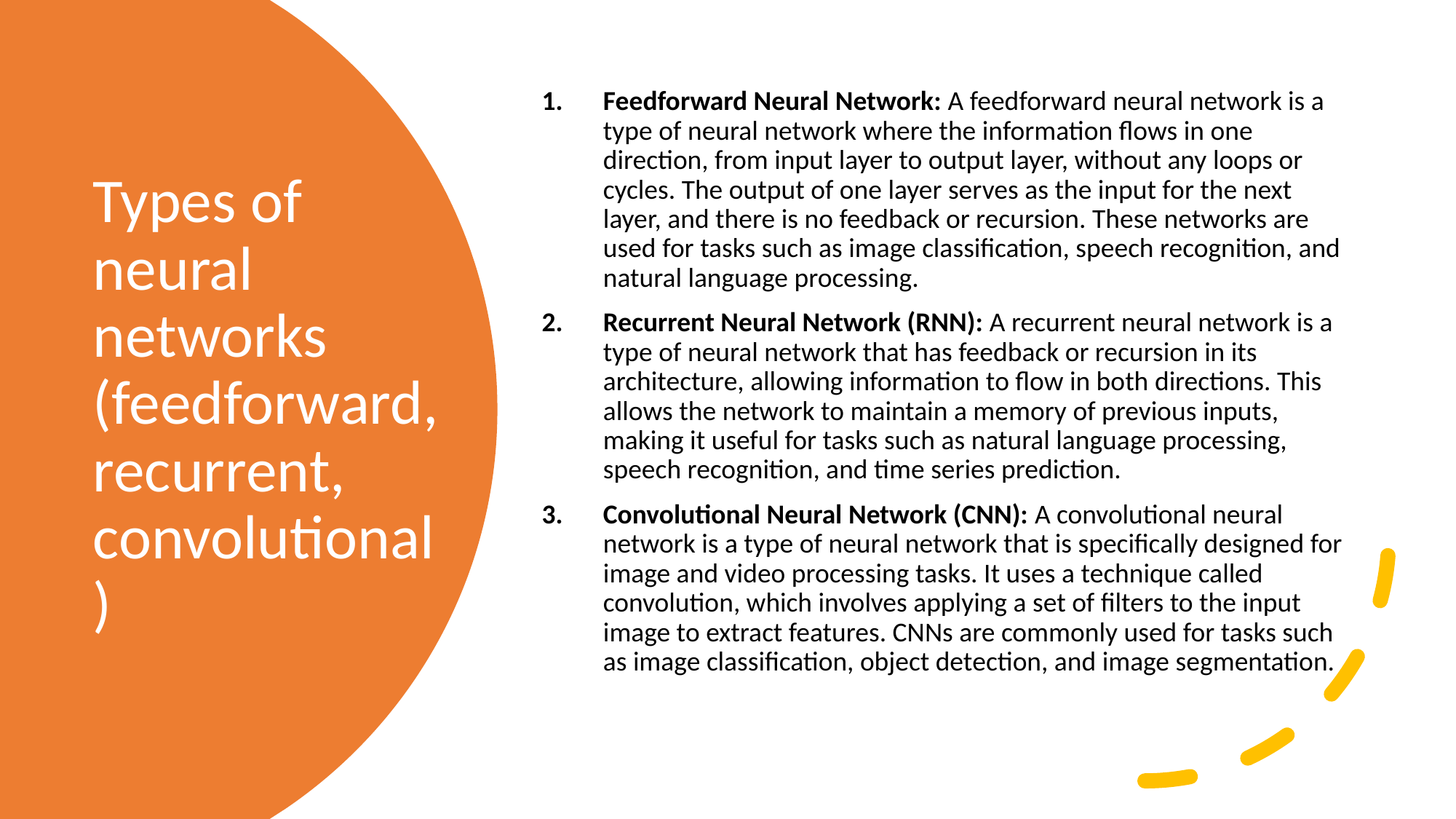

Feedforward Neural Network: A feedforward neural network is a type of neural network where the information flows in one direction, from input layer to output layer, without any loops or cycles. The output of one layer serves as the input for the next layer, and there is no feedback or recursion. These networks are used for tasks such as image classification, speech recognition, and natural language processing.
Recurrent Neural Network (RNN): A recurrent neural network is a type of neural network that has feedback or recursion in its architecture, allowing information to flow in both directions. This allows the network to maintain a memory of previous inputs, making it useful for tasks such as natural language processing, speech recognition, and time series prediction.
Convolutional Neural Network (CNN): A convolutional neural network is a type of neural network that is specifically designed for image and video processing tasks. It uses a technique called convolution, which involves applying a set of filters to the input image to extract features. CNNs are commonly used for tasks such as image classification, object detection, and image segmentation.

# Types of neural networks (feedforward, recurrent, convolutional)